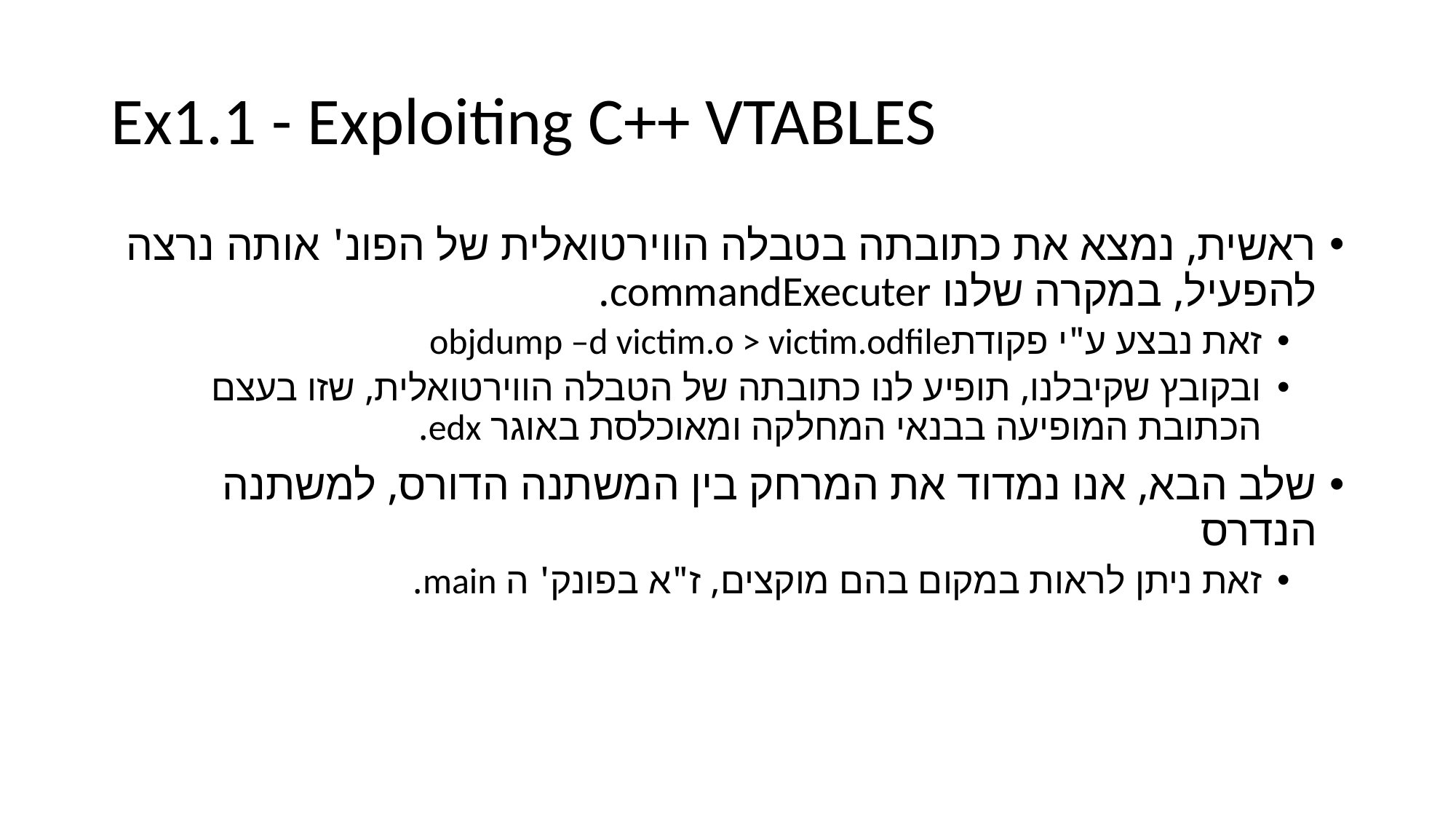

# Ex1.1 - Exploiting C++ VTABLES
ראשית, נמצא את כתובתה בטבלה הווירטואלית של הפונ' אותה נרצה להפעיל, במקרה שלנו commandExecuter.
זאת נבצע ע"י פקודת	objdump –d victim.o > victim.odfile
ובקובץ שקיבלנו, תופיע לנו כתובתה של הטבלה הווירטואלית, שזו בעצם הכתובת המופיעה בבנאי המחלקה ומאוכלסת באוגר edx.
שלב הבא, אנו נמדוד את המרחק בין המשתנה הדורס, למשתנה הנדרס
זאת ניתן לראות במקום בהם מוקצים, ז"א בפונק' ה main.